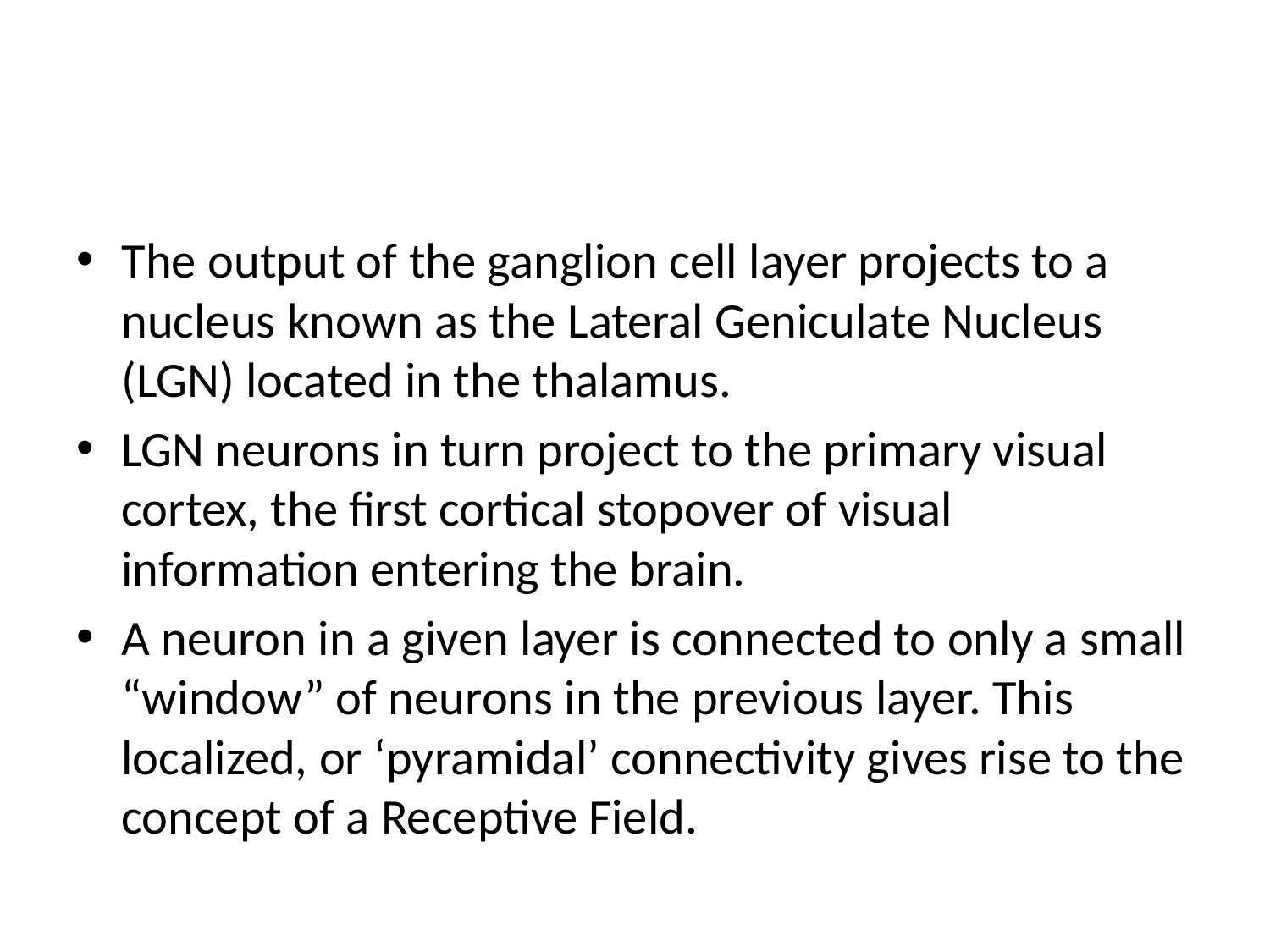

#
The output of the ganglion cell layer projects to a nucleus known as the Lateral Geniculate Nucleus (LGN) located in the thalamus.
LGN neurons in turn project to the primary visual cortex, the first cortical stopover of visual information entering the brain.
A neuron in a given layer is connected to only a small “window” of neurons in the previous layer. This localized, or ‘pyramidal’ connectivity gives rise to the concept of a Receptive Field.